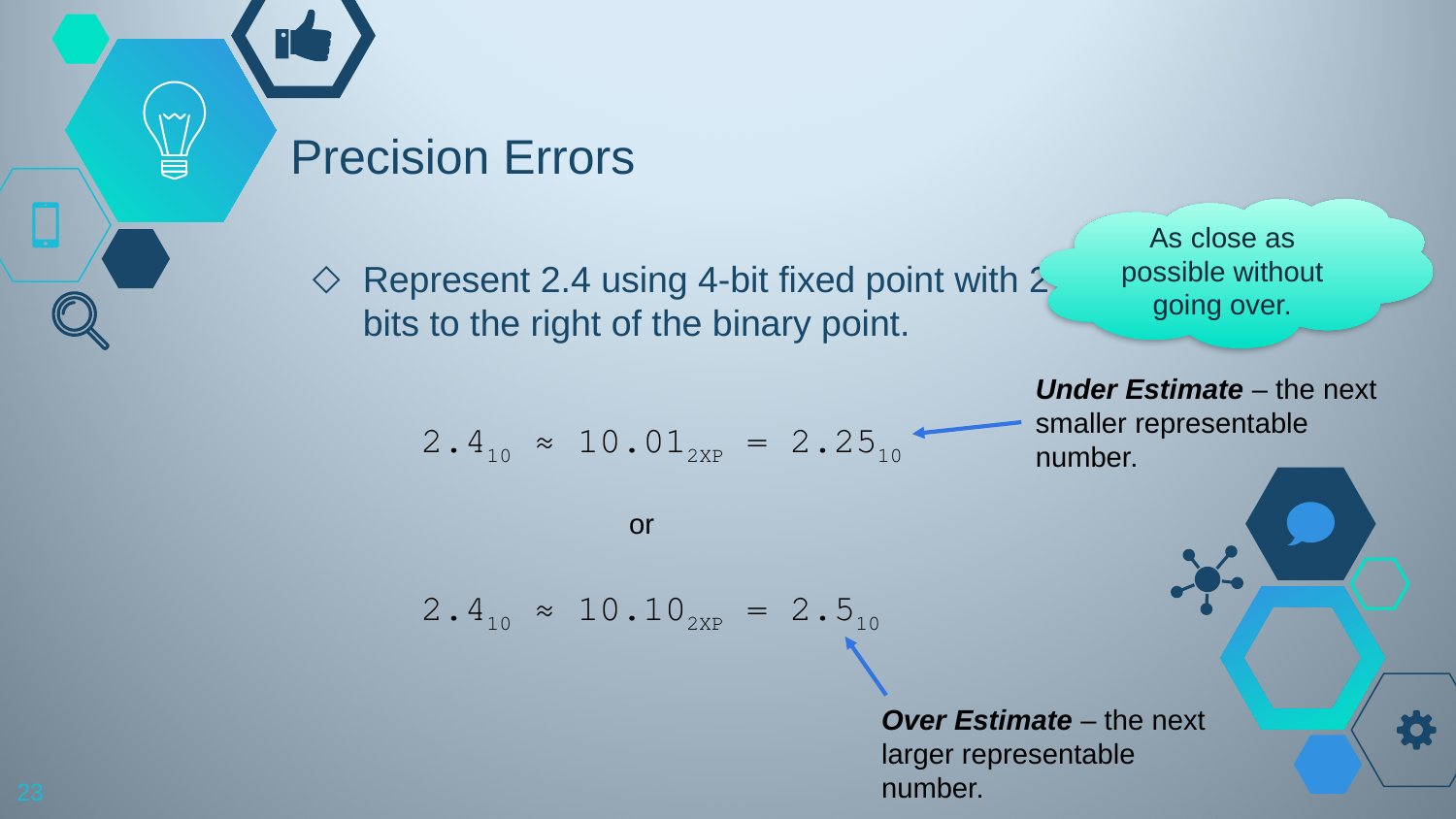

# Precision Errors
As close as possible without going over.
Represent 2.4 using 4-bit fixed point with 2 bits to the right of the binary point.
Under Estimate – the next
smaller representable number.
2.410 ≈ 10.012XP = 2.2510
or
2.410 ≈ 10.102XP = 2.510
Over Estimate – the next larger representable number.
23